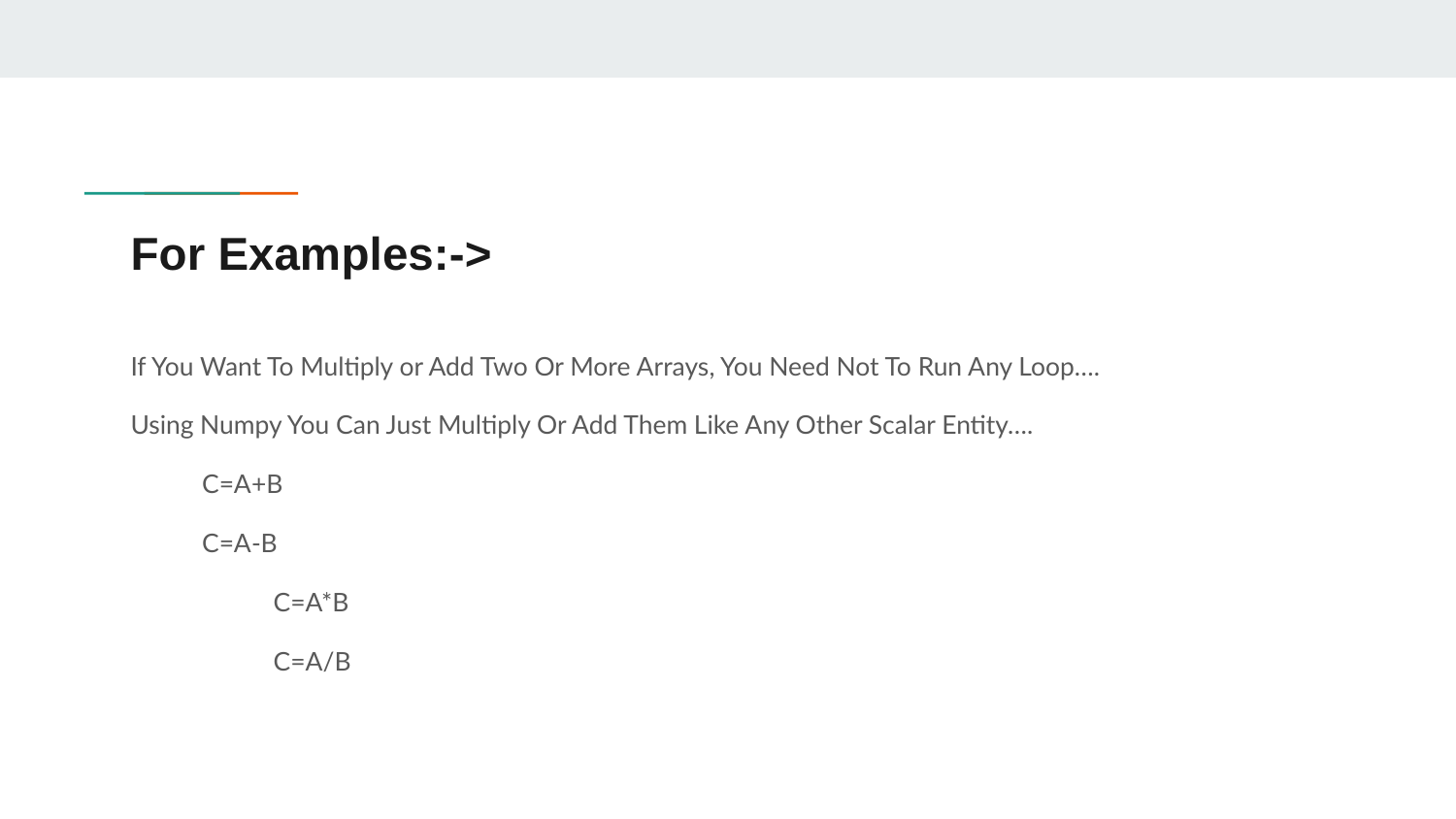

# For Examples:->
If You Want To Multiply or Add Two Or More Arrays, You Need Not To Run Any Loop….
Using Numpy You Can Just Multiply Or Add Them Like Any Other Scalar Entity….
C=A+B
C=A-B
	C=A*B
	C=A/B